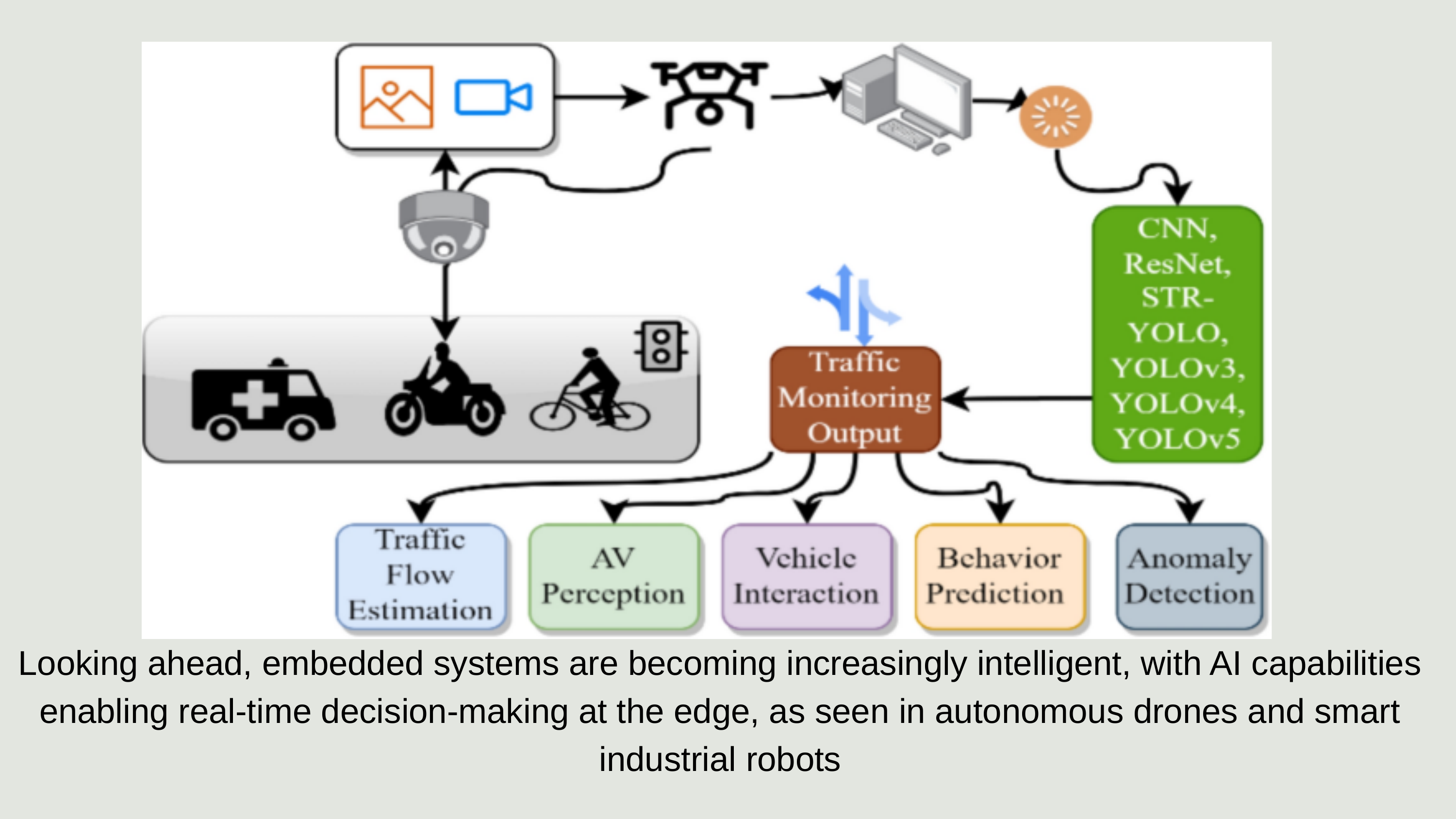

Looking ahead, embedded systems are becoming increasingly intelligent, with AI capabilities enabling real-time decision-making at the edge, as seen in autonomous drones and smart industrial robots